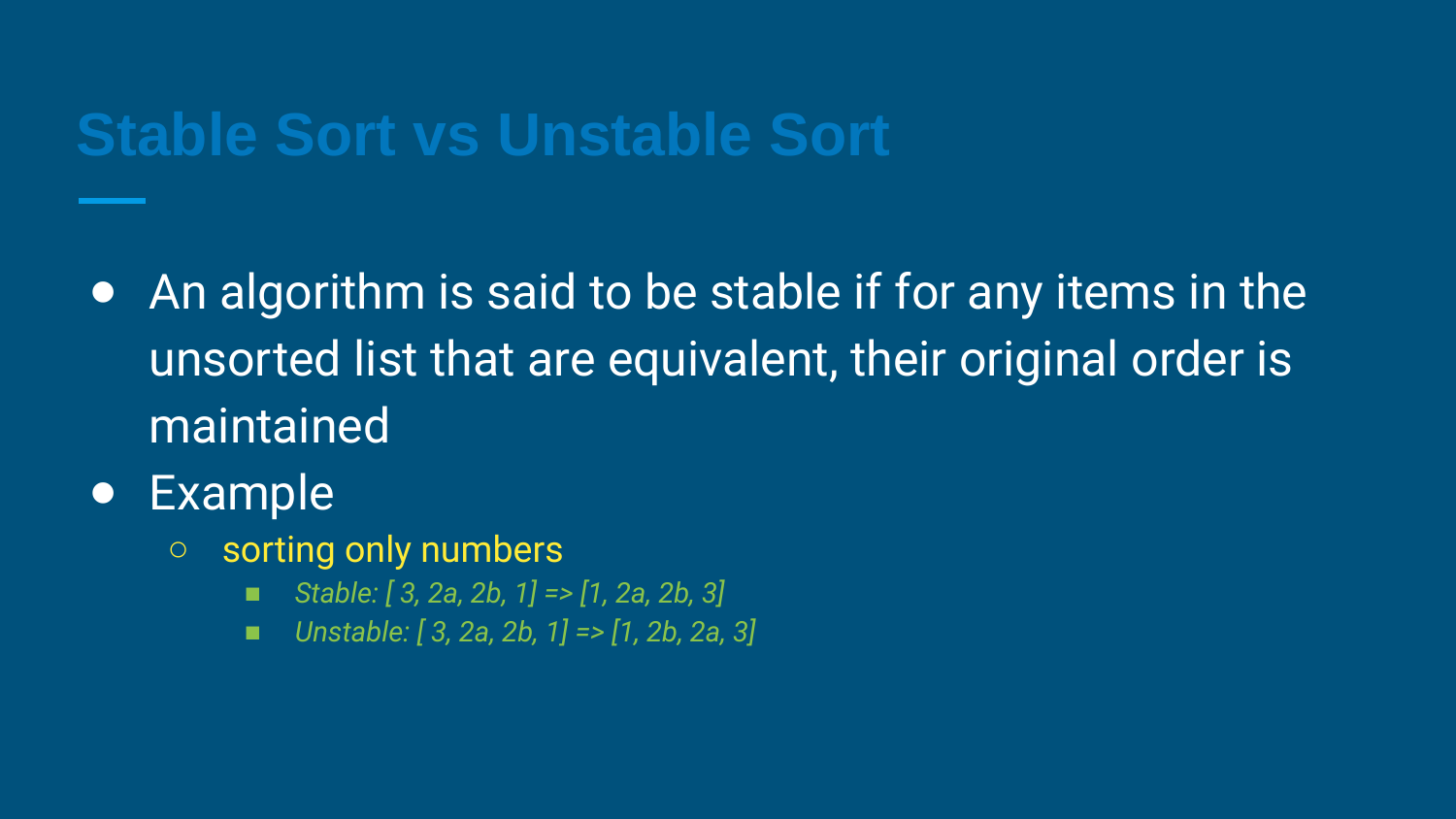

# Stable Sort vs Unstable Sort
An algorithm is said to be stable if for any items in the unsorted list that are equivalent, their original order is maintained
Example
sorting only numbers
Stable: [ 3, 2a, 2b, 1] => [1, 2a, 2b, 3]
Unstable: [ 3, 2a, 2b, 1] => [1, 2b, 2a, 3]